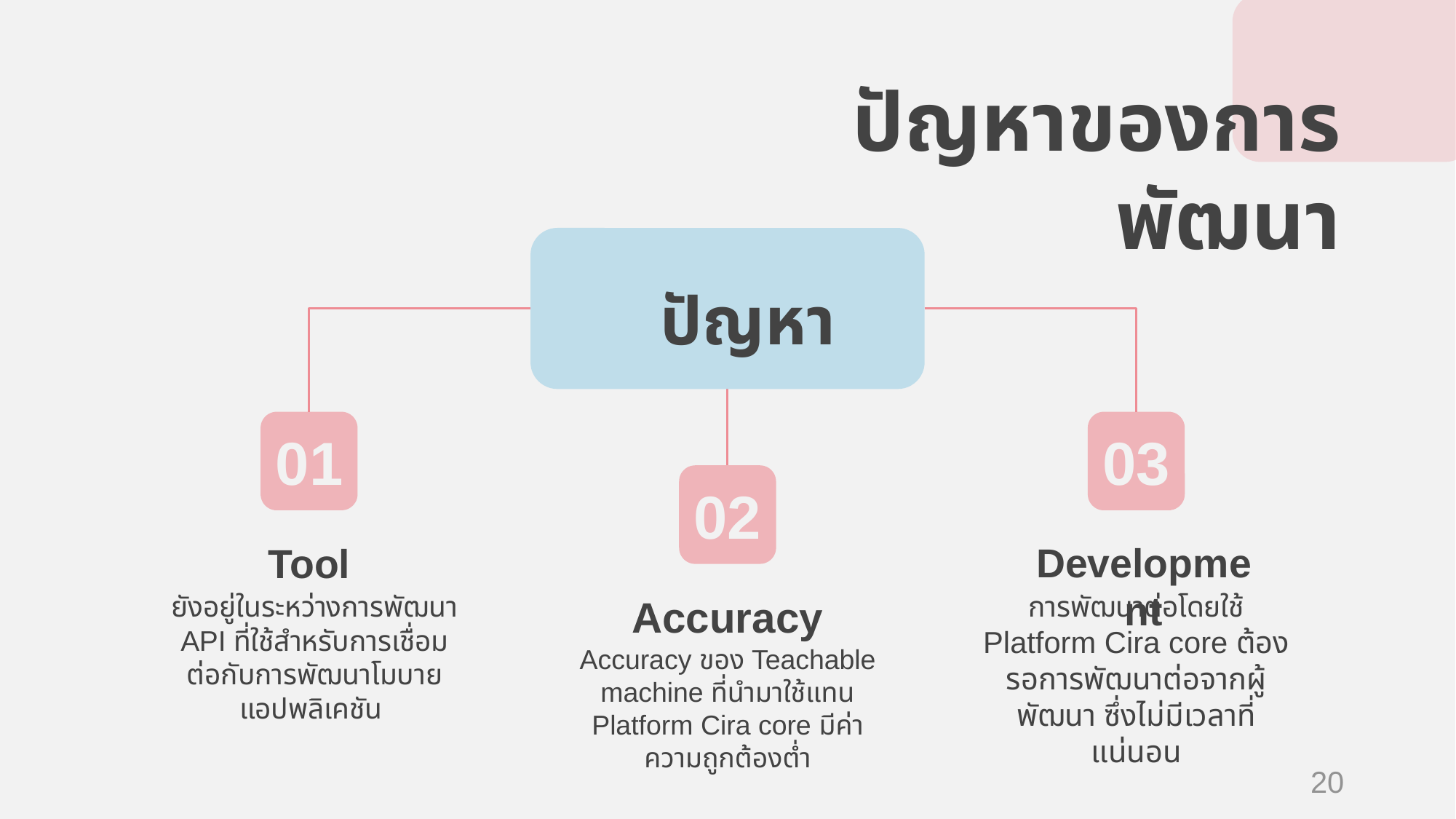

# ปัญหาของการพัฒนา

ปัญหา

01
03

02
Development
Tool
ยังอยู่ในระหว่างการพัฒนา API ที่ใช้สำหรับการเชื่อมต่อกับการพัฒนาโมบายแอปพลิเคชัน
การพัฒนาต่อโดยใช้ Platform Cira core ต้องรอการพัฒนาต่อจากผู้พัฒนา ซึ่งไม่มีเวลาที่แน่นอน
Accuracy
Accuracy ของ Teachable machine ที่นำมาใช้แทน Platform Cira core มีค่าความถูกต้องต่ำ

20